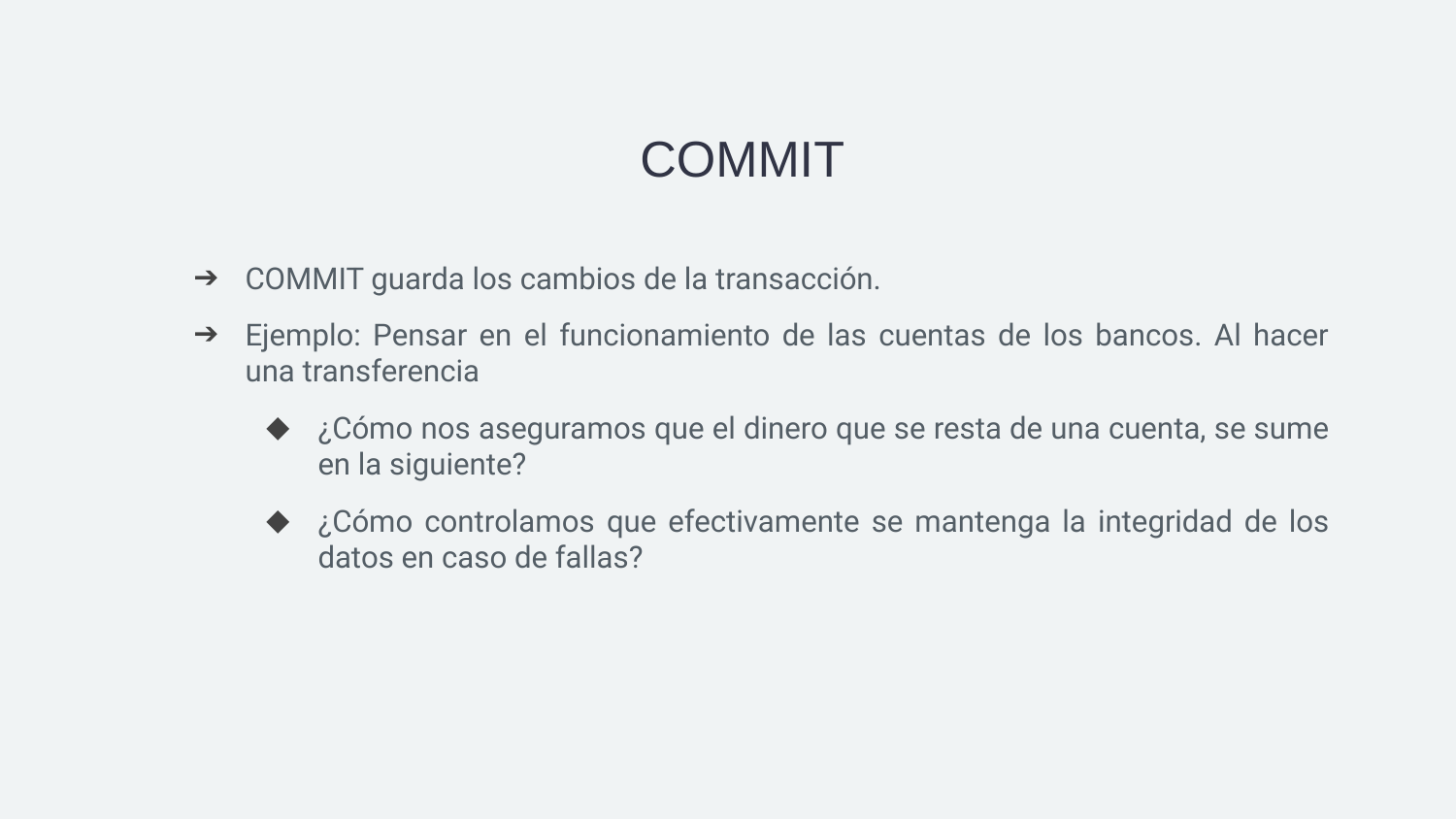

# COMMIT
COMMIT guarda los cambios de la transacción.
Ejemplo: Pensar en el funcionamiento de las cuentas de los bancos. Al hacer una transferencia
¿Cómo nos aseguramos que el dinero que se resta de una cuenta, se sume en la siguiente?
¿Cómo controlamos que efectivamente se mantenga la integridad de los datos en caso de fallas?